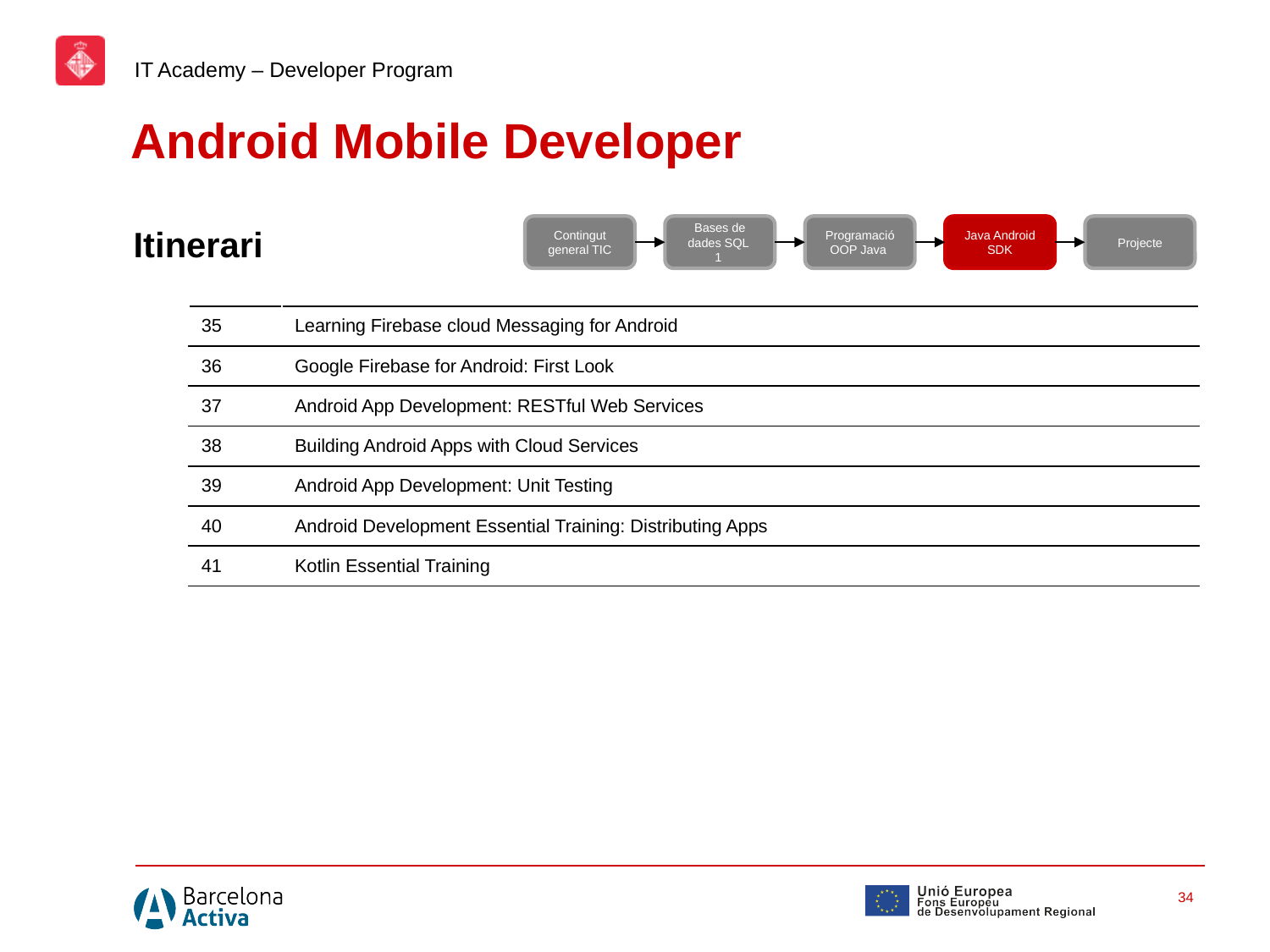

IT Academy – Developer Program
Android Mobile Developer
Itinerari
Contingut general TIC
Bases de dades SQL
1
Programació OOP Java
Java Android SDK
Projecte
| 35 | Learning Firebase cloud Messaging for Android |
| --- | --- |
| 36 | Google Firebase for Android: First Look |
| 37 | Android App Development: RESTful Web Services |
| 38 | Building Android Apps with Cloud Services |
| 39 | Android App Development: Unit Testing |
| 40 | Android Development Essential Training: Distributing Apps |
| 41 | Kotlin Essential Training |

34